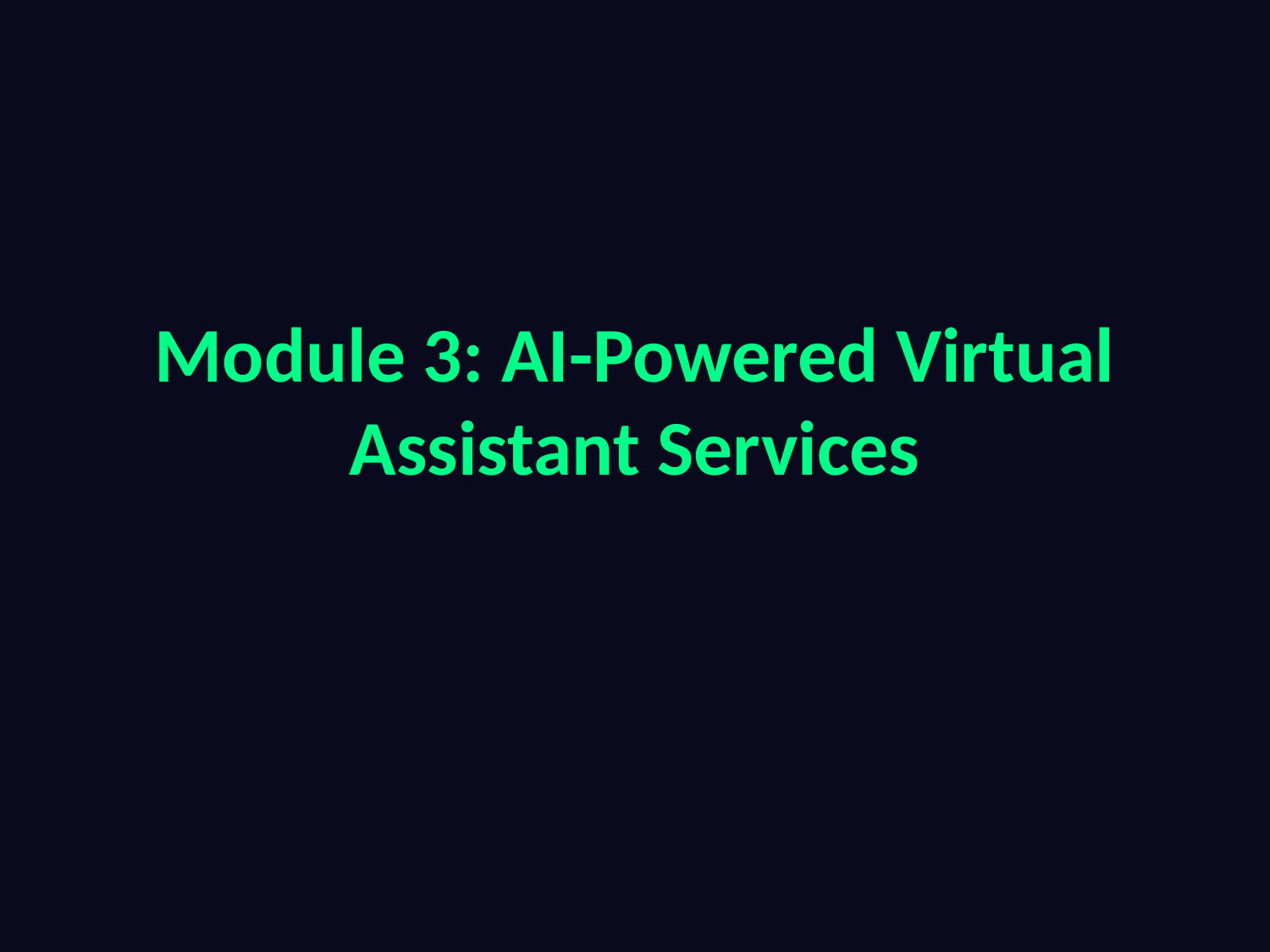

# Module 3: AI-Powered Virtual Assistant Services